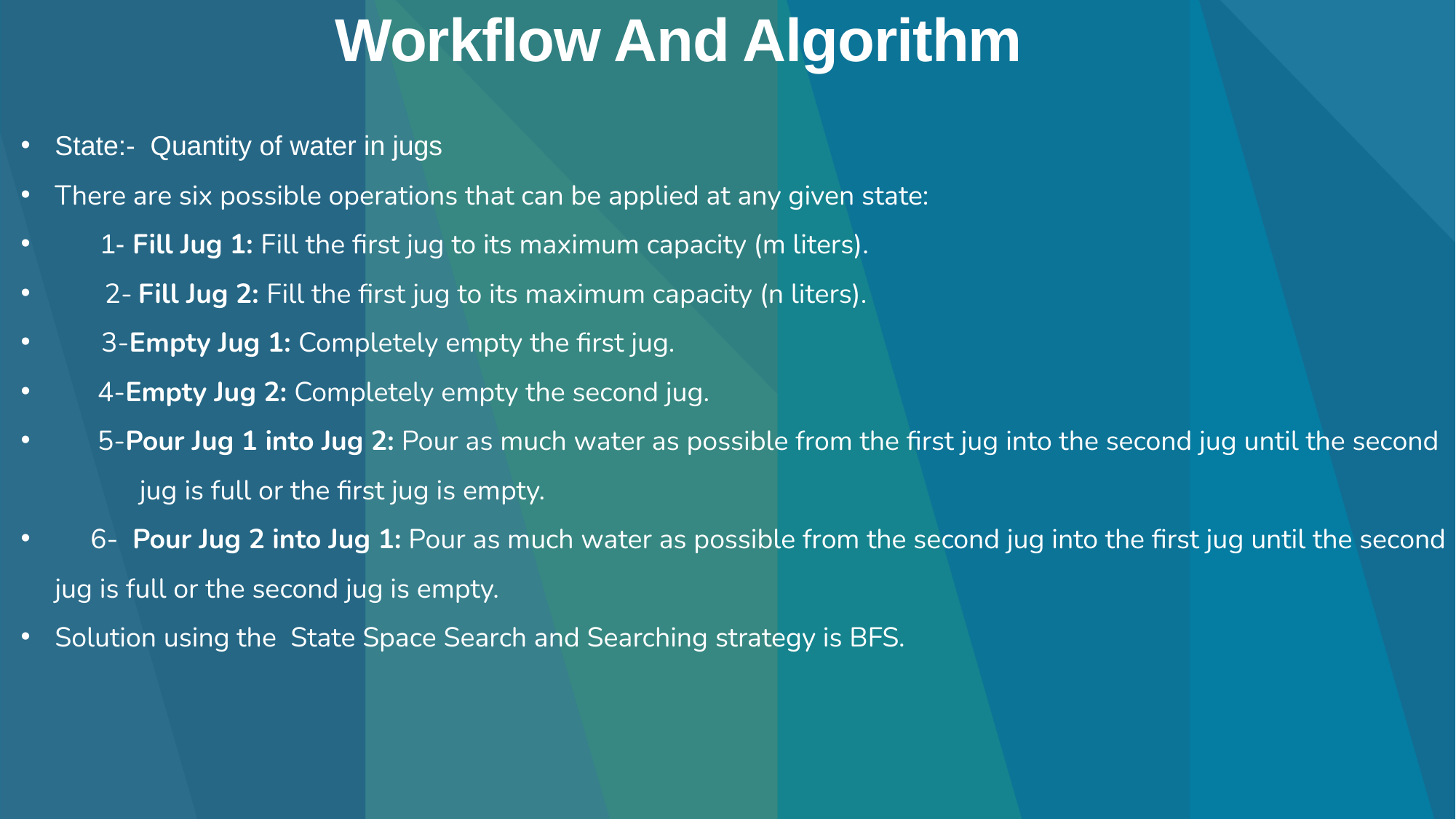

# Workflow And Algorithm
State:-  Quantity of water in jugs
There are six possible operations that can be applied at any given state:
      1- Fill Jug 1: Fill the first jug to its maximum capacity (m liters).
       2- Fill Jug 2: Fill the first jug to its maximum capacity (n liters).
          3-Empty Jug 1: Completely empty the first jug.
      4-Empty Jug 2: Completely empty the second jug.
      5-Pour Jug 1 into Jug 2: Pour as much water as possible from the first jug into the second jug until the second                jug is full or the first jug is empty.
     6-  Pour Jug 2 into Jug 1: Pour as much water as possible from the second jug into the first jug until the second jug is full or the second jug is empty.
Solution using the  State Space Search and Searching strategy is BFS.